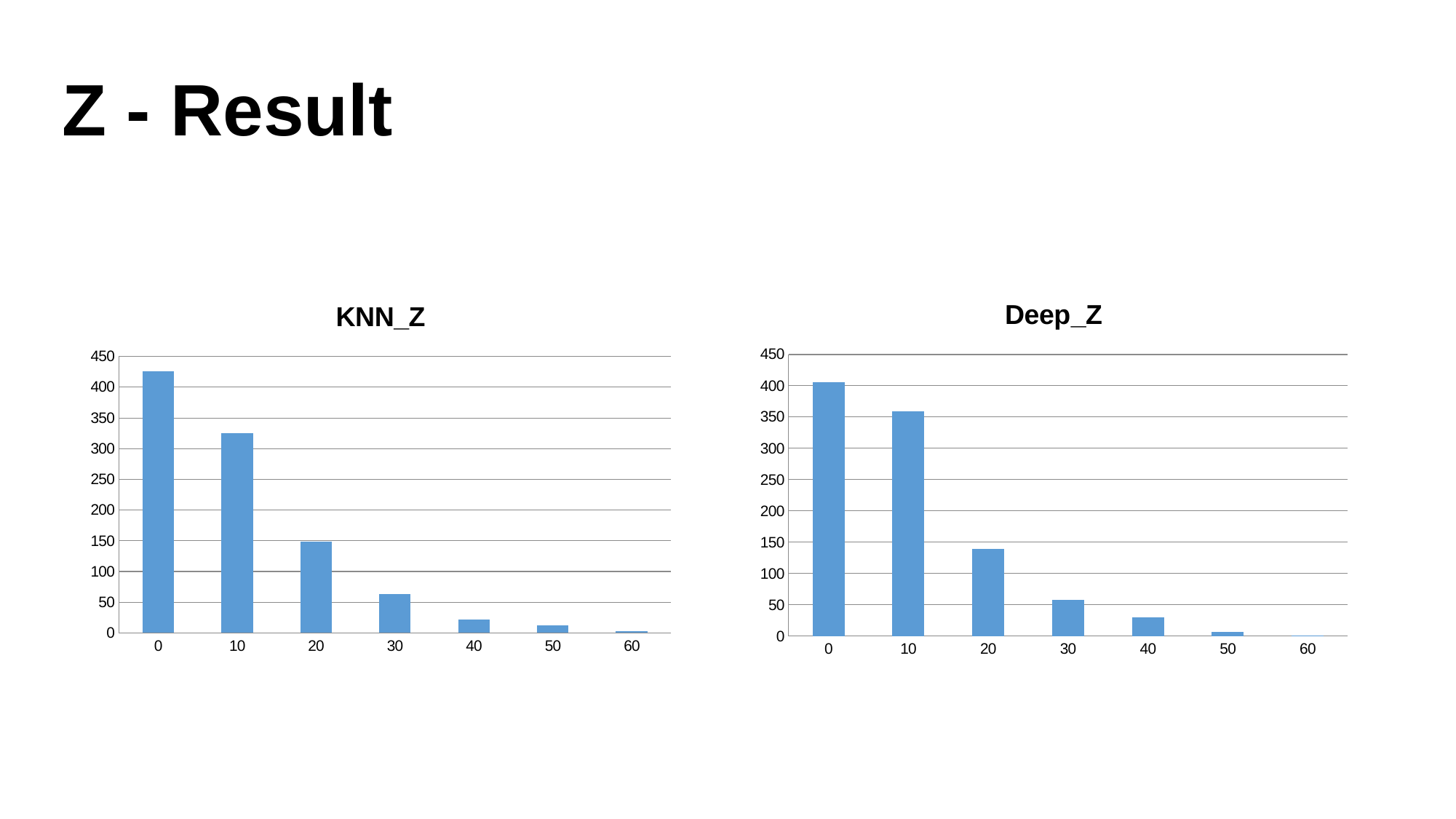

Z - Result

### Chart: Deep_Z

| Category | count |
|---|---|
| 0 | 406.0 |
| 10 | 359.0 |
| 20 | 139.0 |
| 30 | 58.0 |
| 40 | 30.0 |
| 50 | 7.0 |
| 60 | 1.0 |

### Chart: KNN_Z

| Category | count |
|---|---|
| 0 | 426.0 |
| 10 | 325.0 |
| 20 | 149.0 |
| 30 | 63.0 |
| 40 | 22.0 |
| 50 | 12.0 |
| 60 | 3.0 |